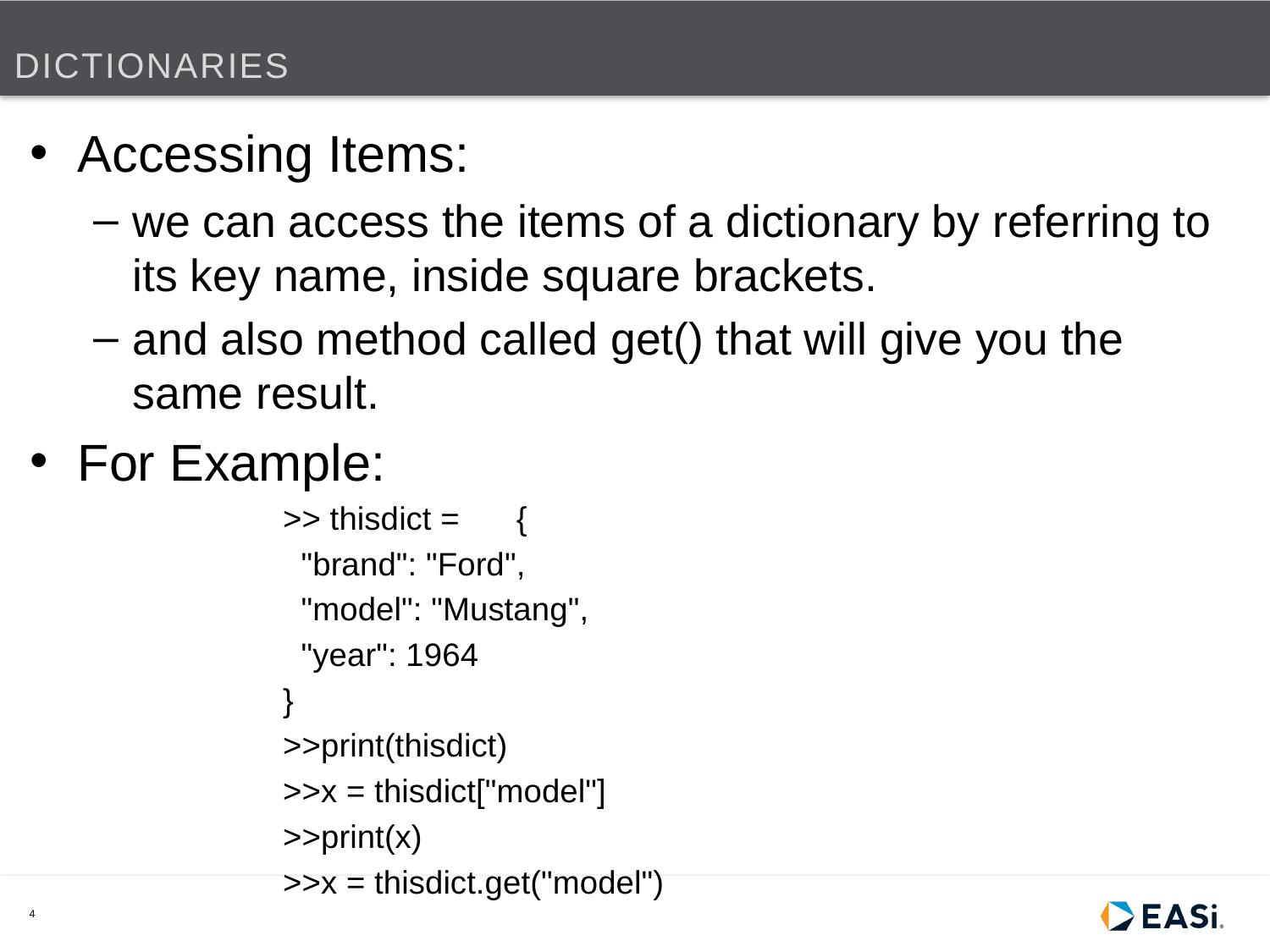

# Dictionaries
Accessing Items:
we can access the items of a dictionary by referring to its key name, inside square brackets.
and also method called get() that will give you the same result.
For Example:
>> thisdict =	{
  "brand": "Ford",
  "model": "Mustang",
  "year": 1964
}
>>print(thisdict)
>>x = thisdict["model"]
>>print(x)
>>x = thisdict.get("model")
4